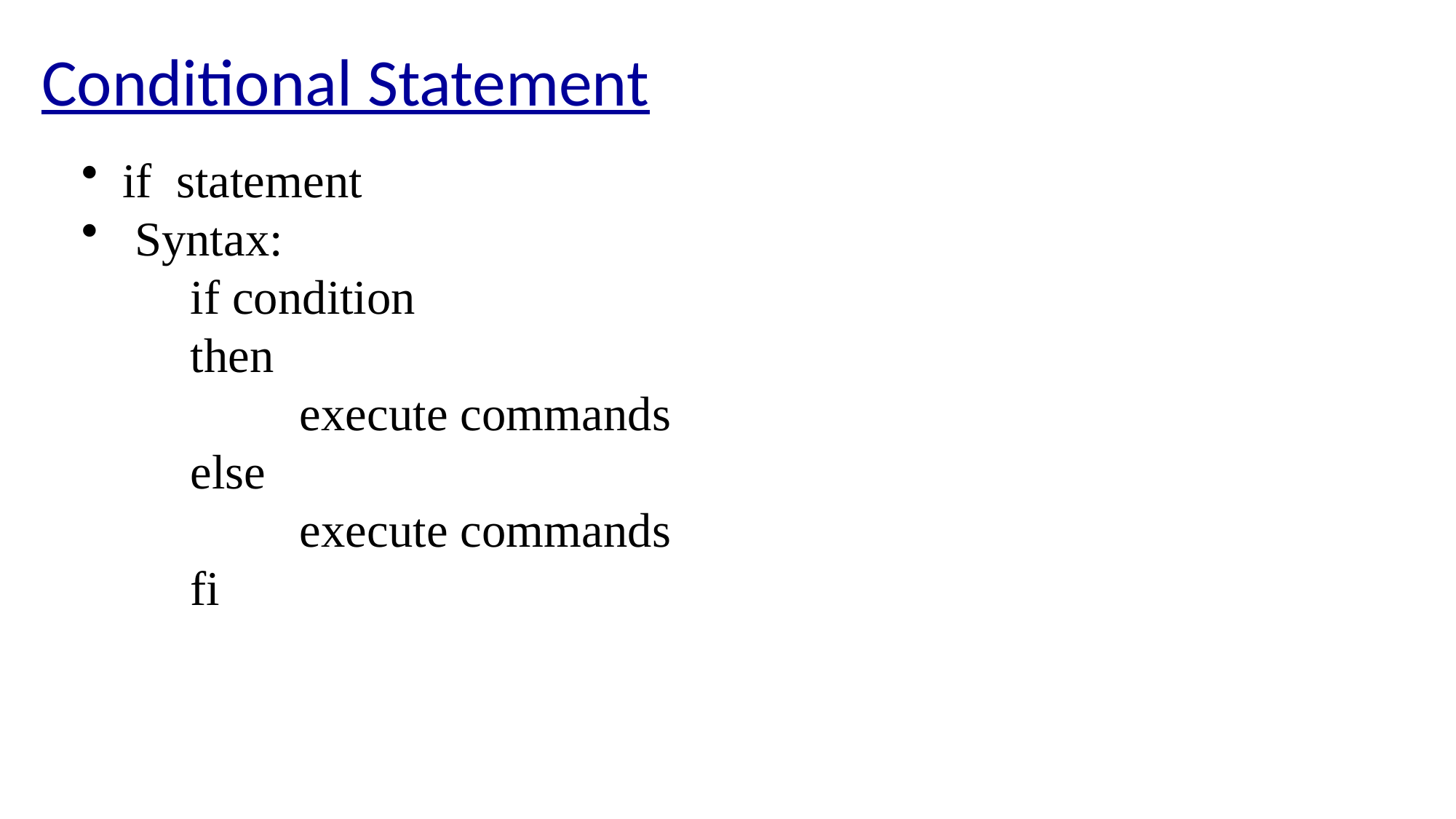

Conditional Statement
if  statement
 Syntax:
	if condition
	then
		execute commands
	else
		execute commands
	fi